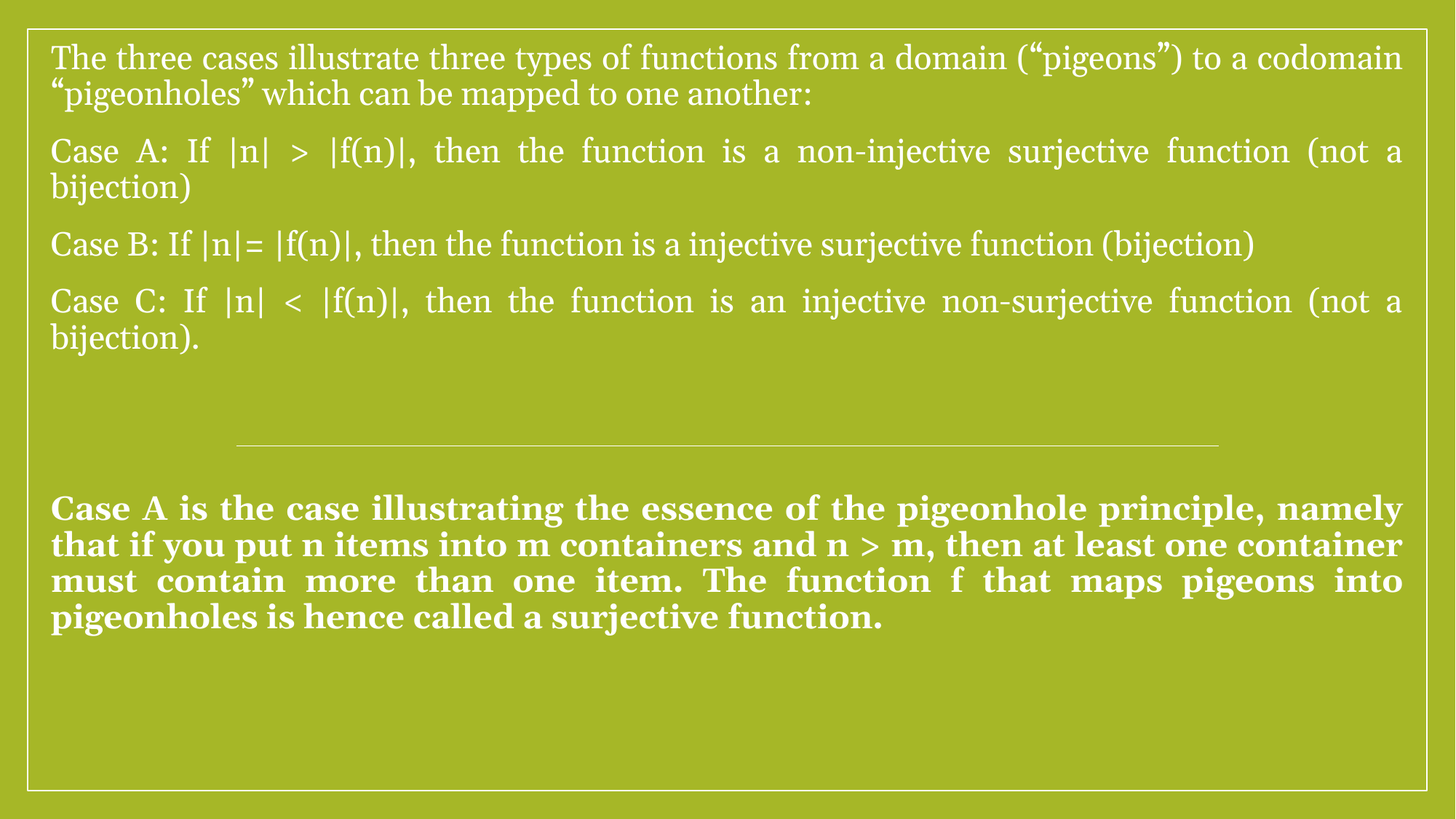

The three cases illustrate three types of functions from a domain (“pigeons”) to a codomain “pigeonholes” which can be mapped to one another:
Case A: If |n| > |f(n)|, then the function is a non-injective surjective function (not a bijection)
Case B: If |n|= |f(n)|, then the function is a injective surjective function (bijection)
Case C: If |n| < |f(n)|, then the function is an injective non-surjective function (not a bijection).

Case A is the case illustrating the essence of the pigeonhole principle, namely that if you put n items into m containers and n > m, then at least one container must contain more than one item. The function f that maps pigeons into pigeonholes is hence called a surjective function.